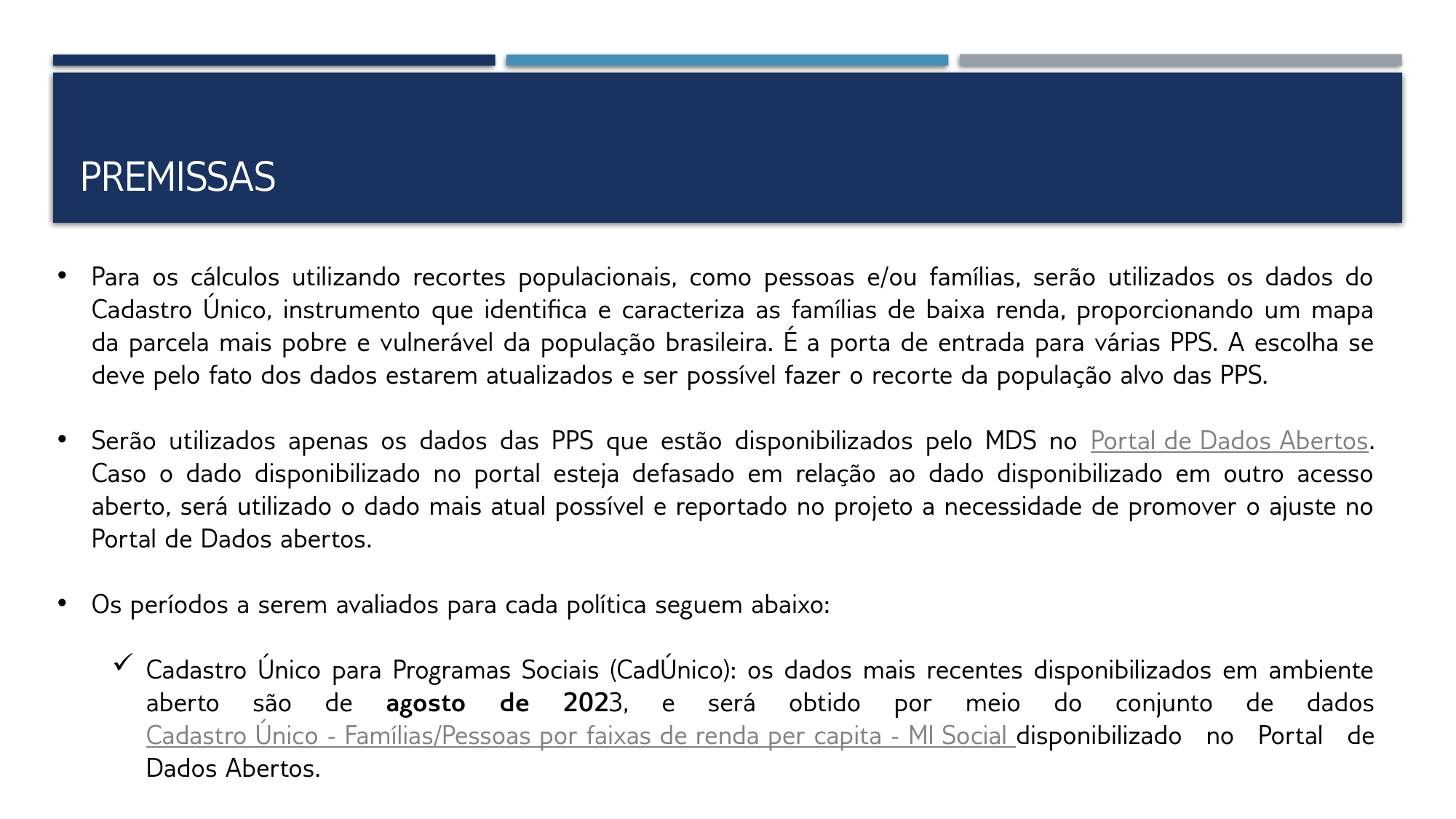

# premissas
Para os cálculos utilizando recortes populacionais, como pessoas e/ou famílias, serão utilizados os dados do Cadastro Único, instrumento que identifica e caracteriza as famílias de baixa renda, proporcionando um mapa da parcela mais pobre e vulnerável da população brasileira. É a porta de entrada para várias PPS. A escolha se deve pelo fato dos dados estarem atualizados e ser possível fazer o recorte da população alvo das PPS.

Serão utilizados apenas os dados das PPS que estão disponibilizados pelo MDS no Portal de Dados Abertos. Caso o dado disponibilizado no portal esteja defasado em relação ao dado disponibilizado em outro acesso aberto, será utilizado o dado mais atual possível e reportado no projeto a necessidade de promover o ajuste no Portal de Dados abertos.

Os períodos a serem avaliados para cada política seguem abaixo:

Cadastro Único para Programas Sociais (CadÚnico): os dados mais recentes disponibilizados em ambiente aberto são de agosto de 2023, e será obtido por meio do conjunto de dados Cadastro Único - Famílias/Pessoas por faixas de renda per capita - MI Social disponibilizado no Portal de Dados Abertos.